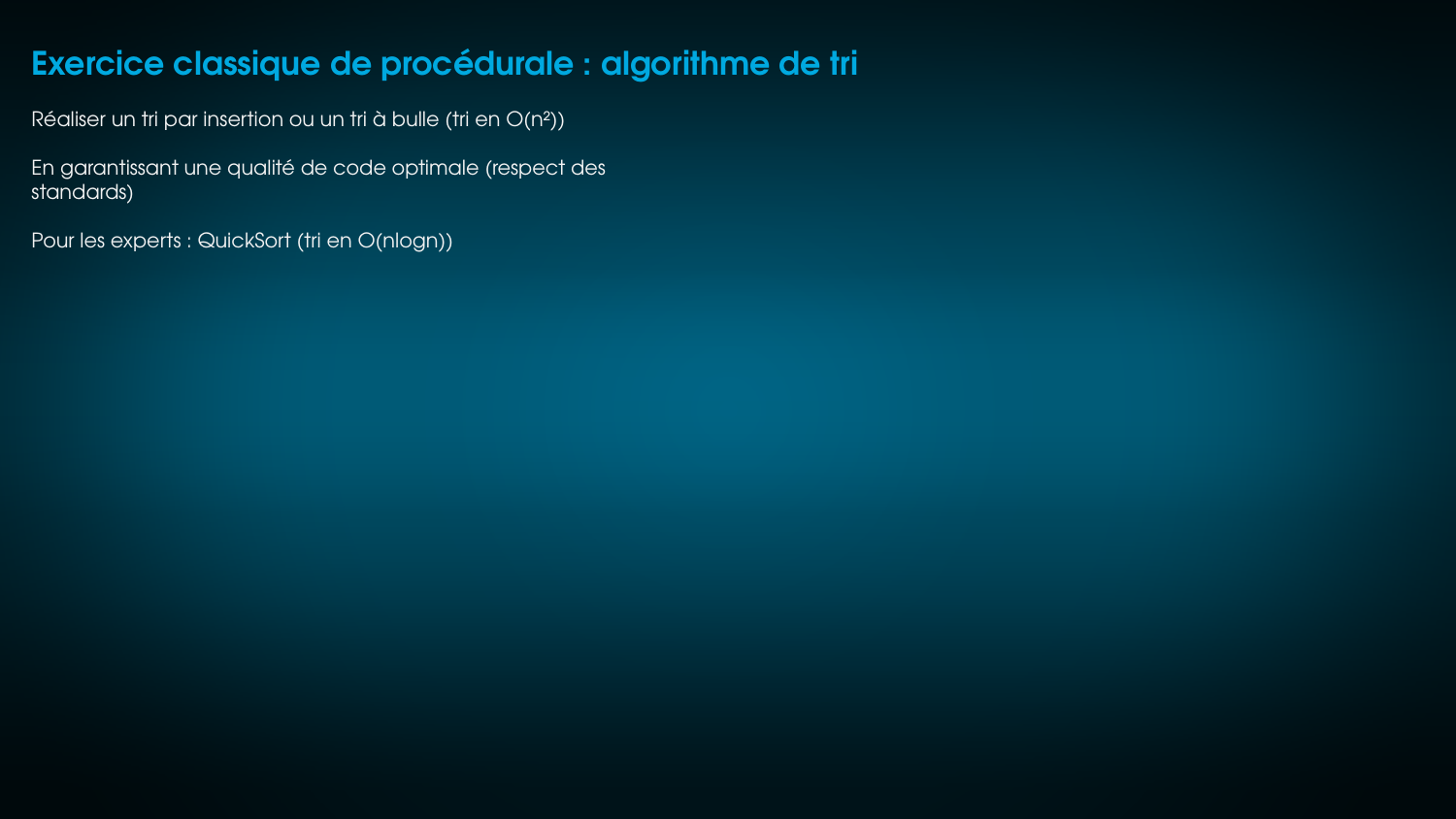

Exercice classique de procédurale : algorithme de tri
Réaliser un tri par insertion ou un tri à bulle (tri en O(n²))

En garantissant une qualité de code optimale (respect des standards)

Pour les experts : QuickSort (tri en O(nlogn))